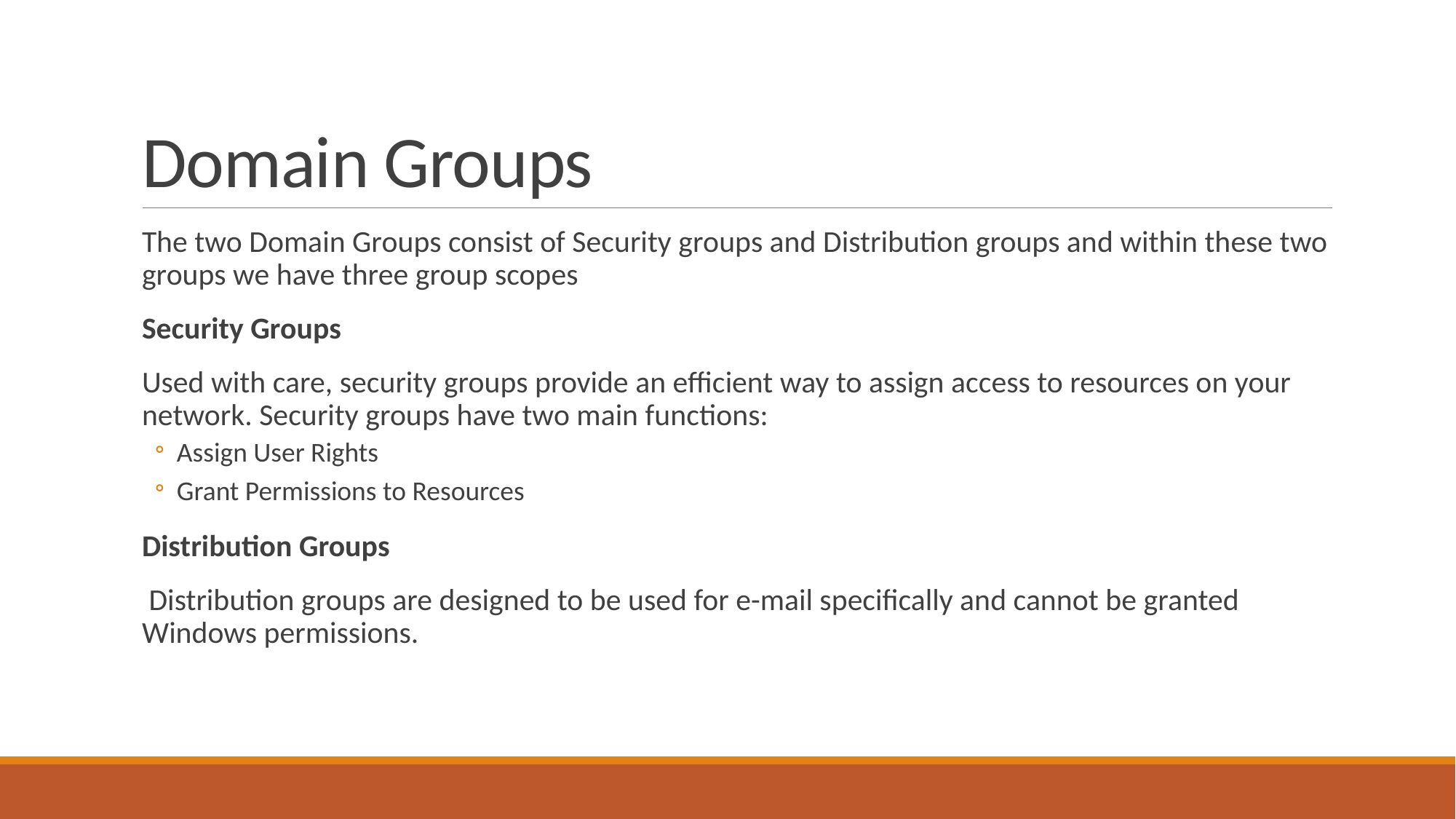

# Domain Groups
The two Domain Groups consist of Security groups and Distribution groups and within these two groups we have three group scopes
Security Groups
Used with care, security groups provide an efficient way to assign access to resources on your network. Security groups have two main functions:
Assign User Rights
Grant Permissions to Resources
Distribution Groups
 Distribution groups are designed to be used for e-mail specifically and cannot be granted Windows permissions.